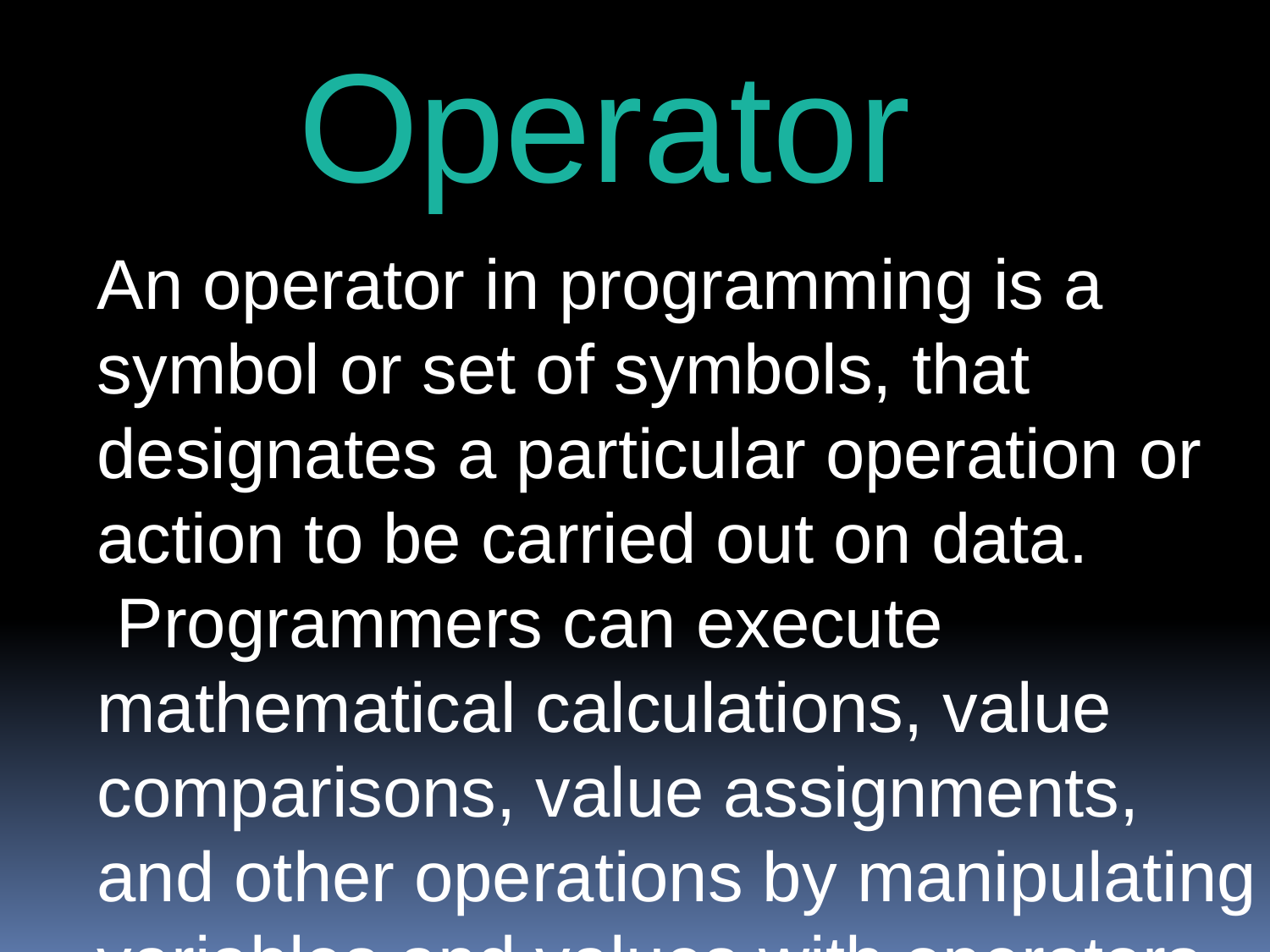

Operator
An operator in programming is a symbol or set of symbols, that designates a particular operation or action to be carried out on data.
 Programmers can execute mathematical calculations, value comparisons, value assignments, and other operations by manipulating variables and values with operators.